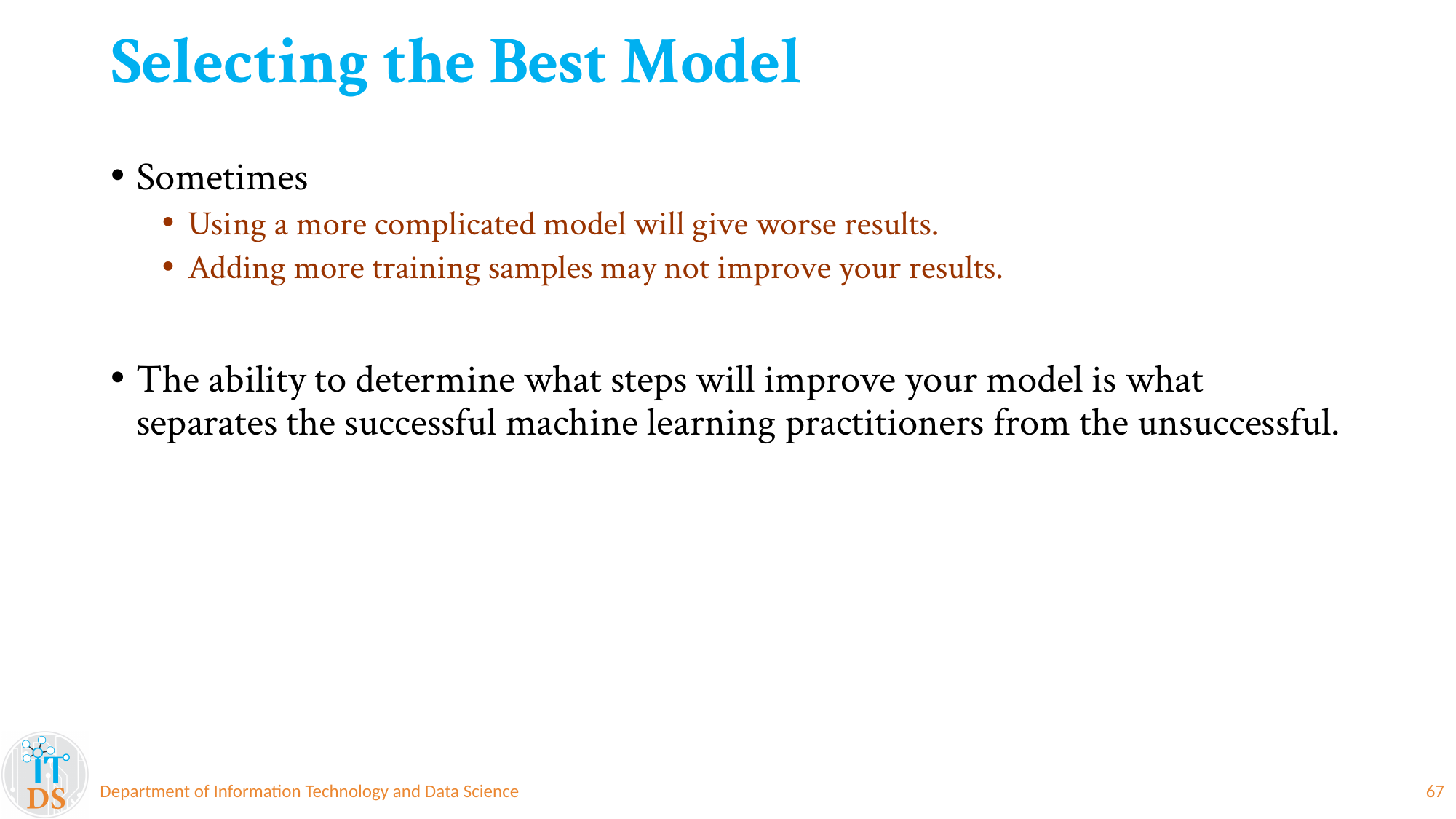

# Selecting the Best Model
Sometimes
Using a more complicated model will give worse results.
Adding more training samples may not improve your results.

The ability to determine what steps will improve your model is what separates the successful machine learning practitioners from the unsuccessful.
Department of Information Technology and Data Science
67